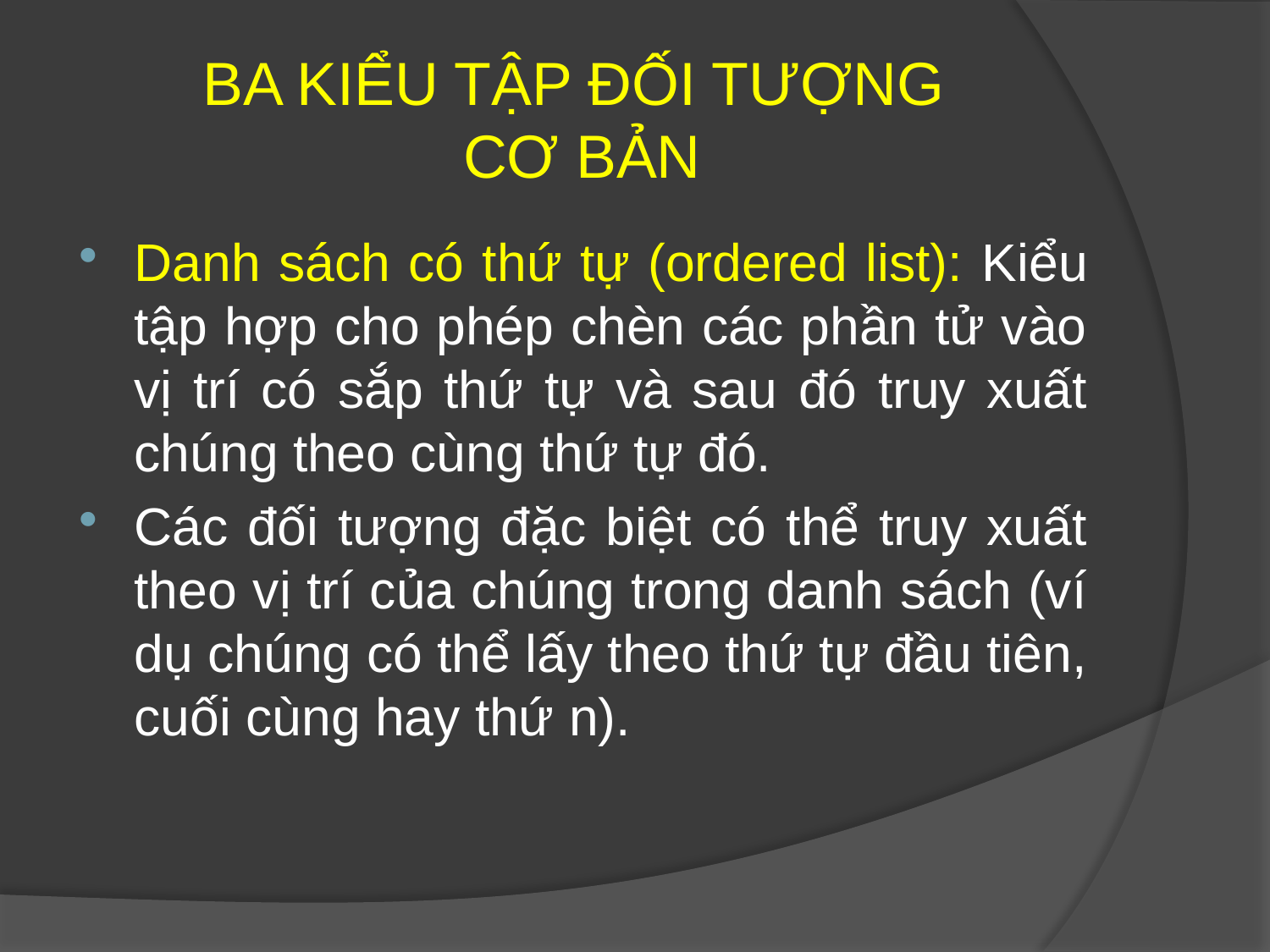

# BA KIỂU TẬP ĐỐI TƯỢNG CƠ BẢN
Danh sách có thứ tự (ordered list): Kiểu tập hợp cho phép chèn các phần tử vào vị trí có sắp thứ tự và sau đó truy xuất chúng theo cùng thứ tự đó.
Các đối tượng đặc biệt có thể truy xuất theo vị trí của chúng trong danh sách (ví dụ chúng có thể lấy theo thứ tự đầu tiên, cuối cùng hay thứ n).